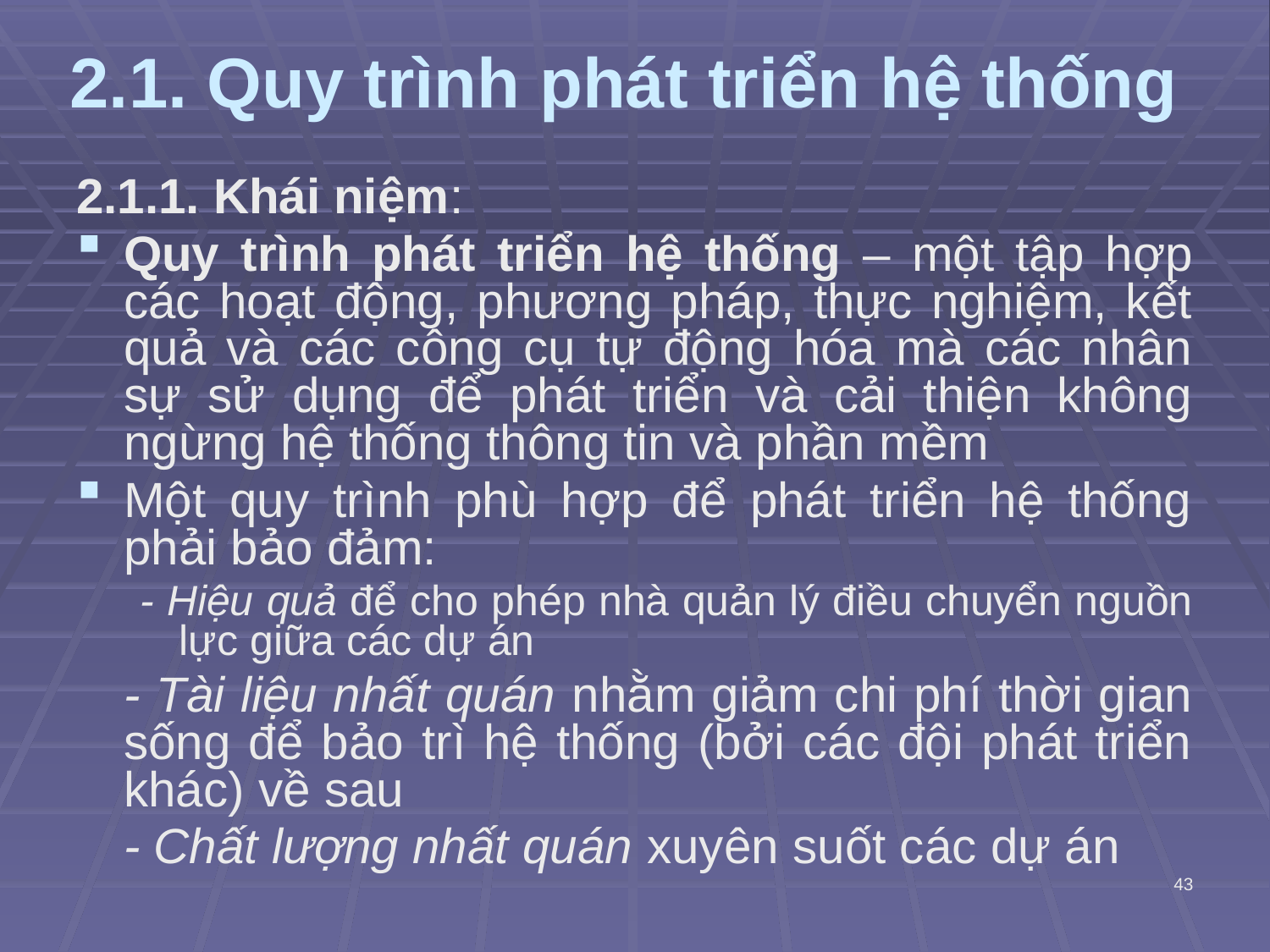

# 2.1. Quy trình phát triển hệ thống
2.1.1. Khái niệm:
Quy trình phát triển hệ thống – một tập hợp các hoạt động, phương pháp, thực nghiệm, kết quả và các công cụ tự động hóa mà các nhân sự sử dụng để phát triển và cải thiện không ngừng hệ thống thông tin và phần mềm
Một quy trình phù hợp để phát triển hệ thống phải bảo đảm:
- Hiệu quả để cho phép nhà quản lý điều chuyển nguồn lực giữa các dự án
	- Tài liệu nhất quán nhằm giảm chi phí thời gian sống để bảo trì hệ thống (bởi các đội phát triển khác) về sau
	- Chất lượng nhất quán xuyên suốt các dự án

43